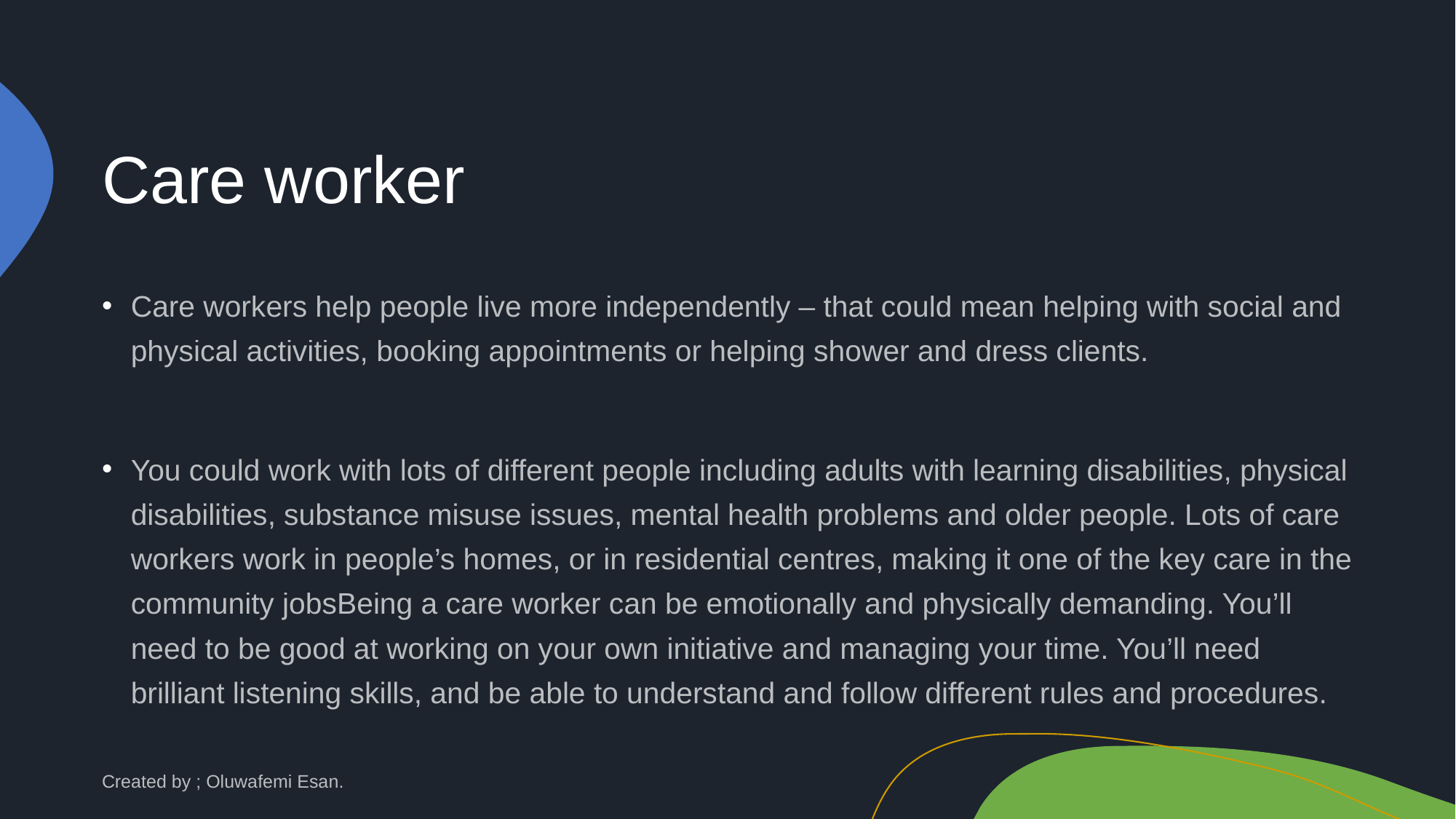

# Care worker
Care workers help people live more independently – that could mean helping with social and physical activities, booking appointments or helping shower and dress clients.

You could work with lots of different people including adults with learning disabilities, physical disabilities, substance misuse issues, mental health problems and older people. Lots of care workers work in people’s homes, or in residential centres, making it one of the key care in the community jobsBeing a care worker can be emotionally and physically demanding. You’ll need to be good at working on your own initiative and managing your time. You’ll need brilliant listening skills, and be able to understand and follow different rules and procedures.
Created by ; Oluwafemi Esan.